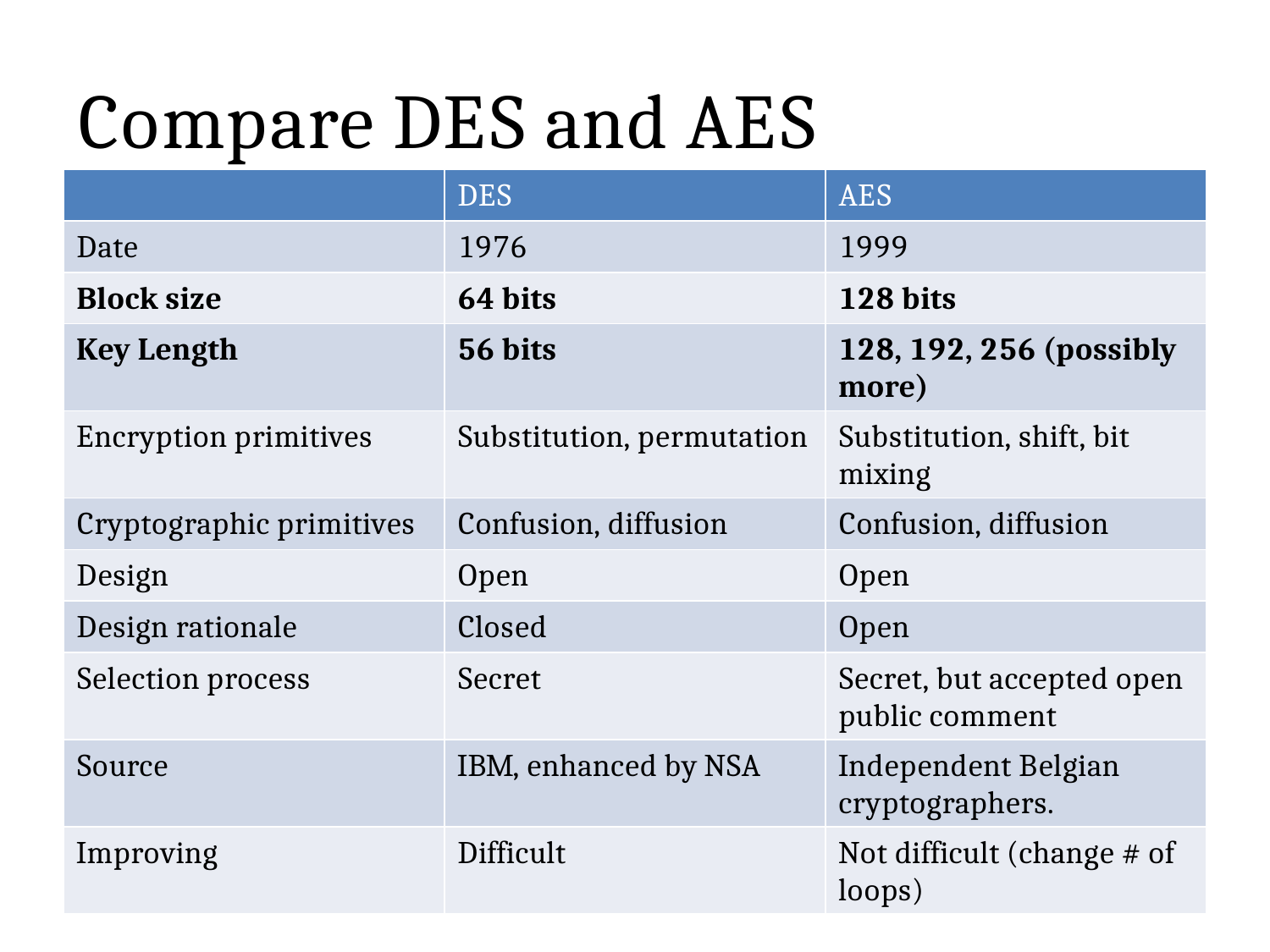

# Compare DES and AES
|  | DES | AES |
| --- | --- | --- |
| Date | 1976 | 1999 |
| Block size | 64 bits | 128 bits |
| Key Length | 56 bits | 128, 192, 256 (possibly more) |
| Encryption primitives | Substitution, permutation | Substitution, shift, bit mixing |
| Cryptographic primitives | Confusion, diffusion | Confusion, diffusion |
| Design | Open | Open |
| Design rationale | Closed | Open |
| Selection process | Secret | Secret, but accepted open public comment |
| Source | IBM, enhanced by NSA | Independent Belgian cryptographers. |
| Improving | Difficult | Not difficult (change # of loops) |